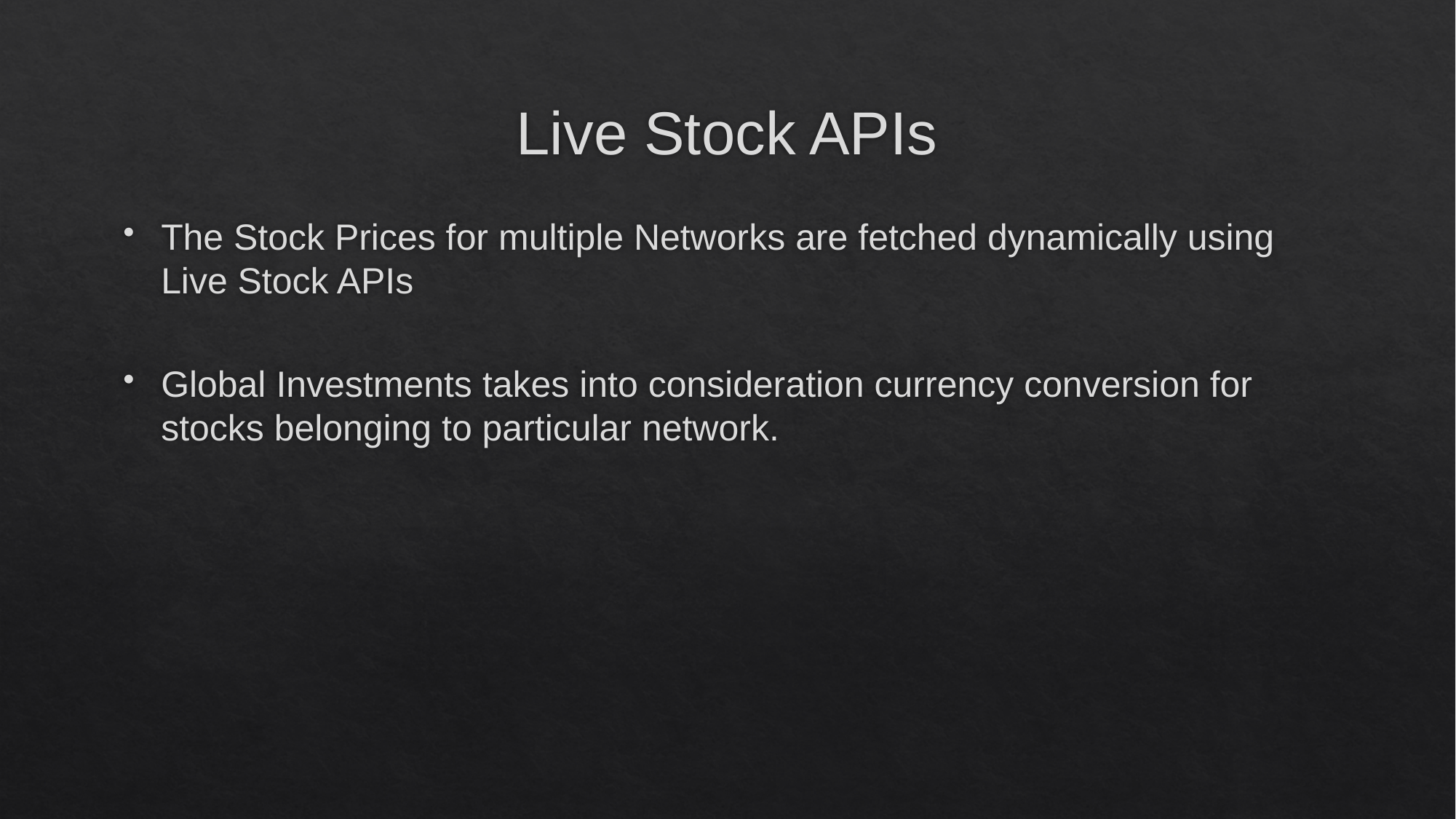

# Live Stock APIs
The Stock Prices for multiple Networks are fetched dynamically using Live Stock APIs
Global Investments takes into consideration currency conversion for stocks belonging to particular network.